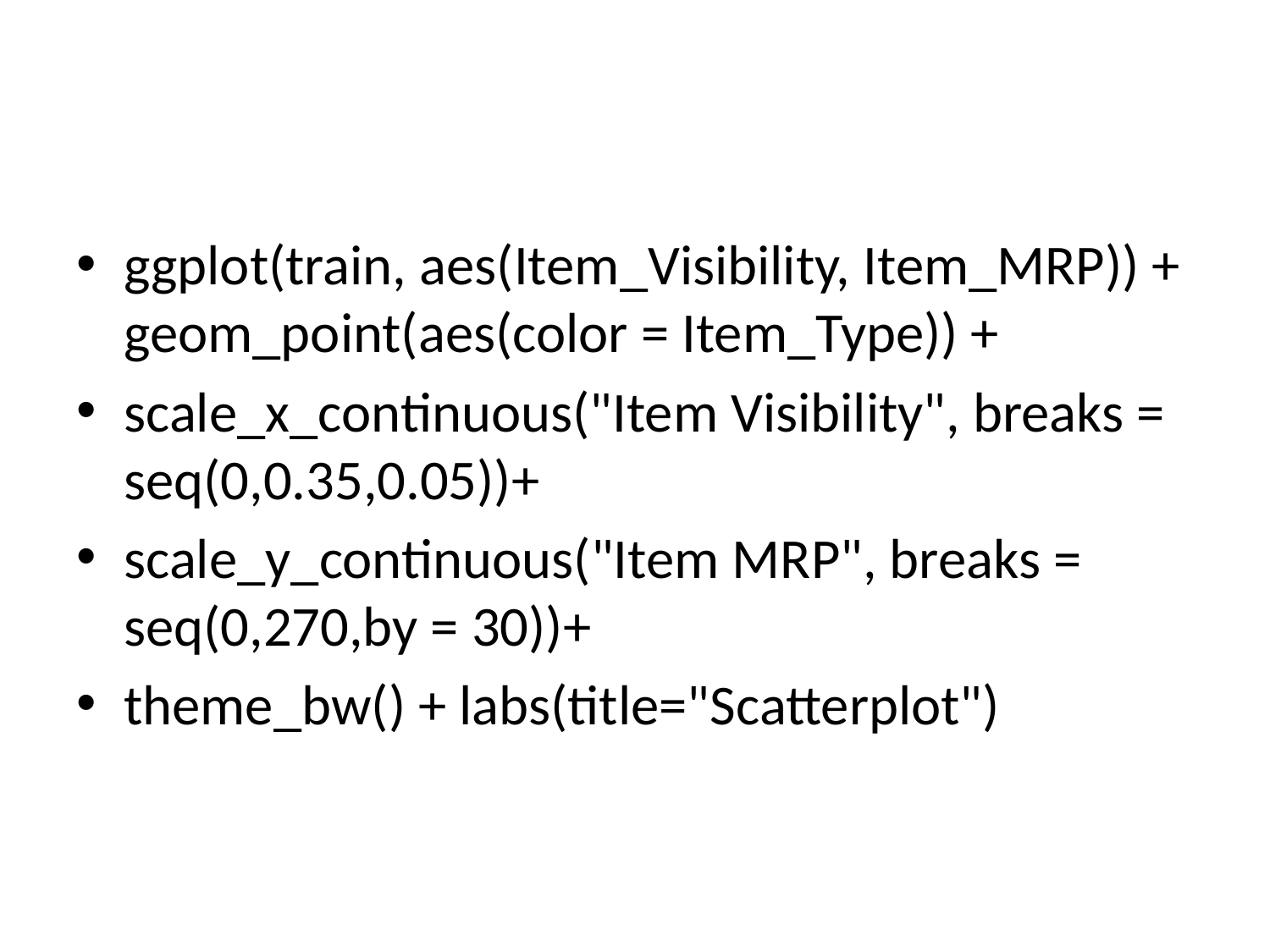

#
ggplot(train, aes(Item_Visibility, Item_MRP)) + geom_point(aes(color = Item_Type)) +
scale_x_continuous("Item Visibility", breaks = seq(0,0.35,0.05))+
scale_y_continuous("Item MRP", breaks = seq(0,270,by = 30))+
theme_bw() + labs(title="Scatterplot")